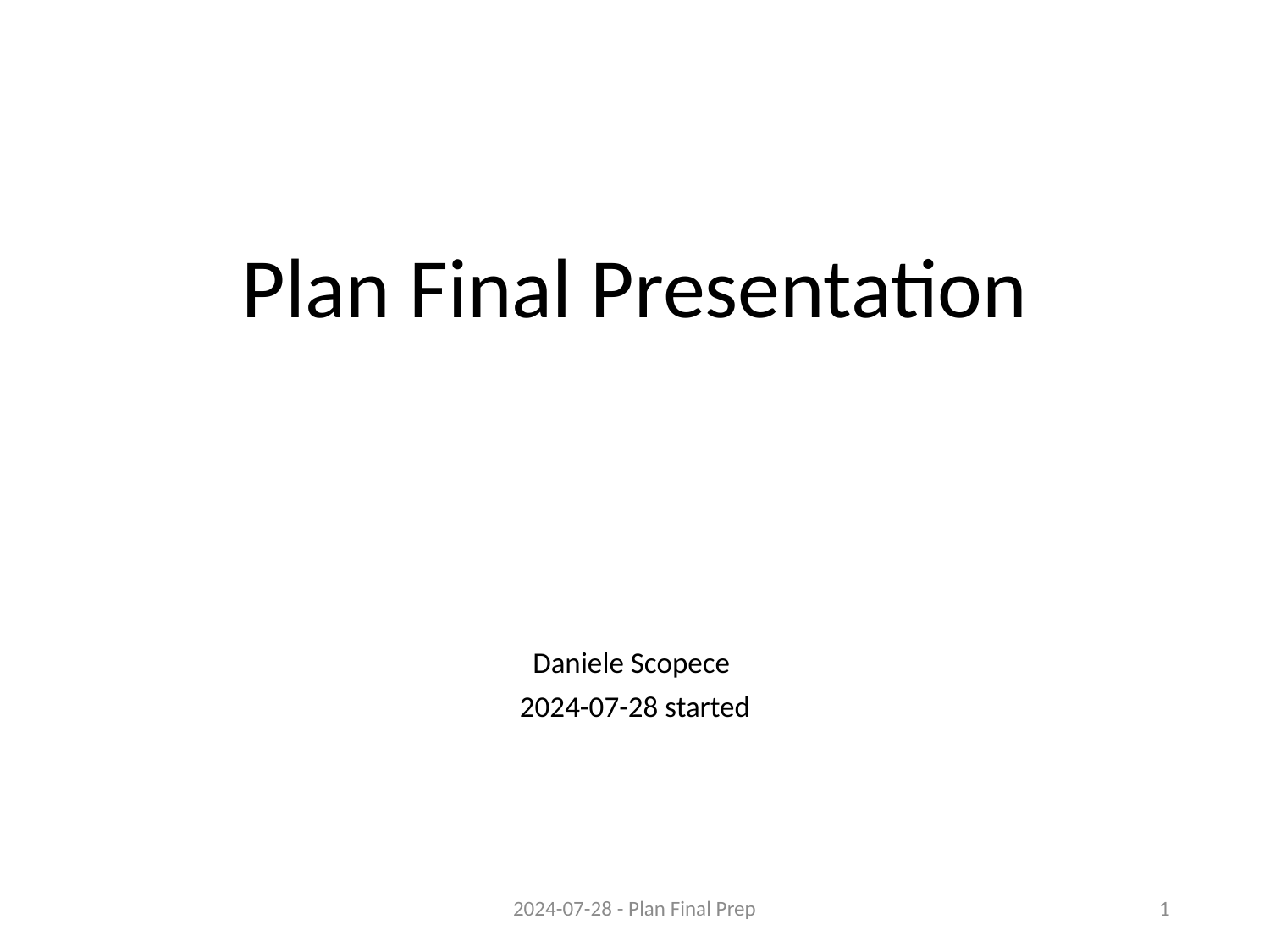

# Plan Final Presentation
Daniele Scopece
2024-07-28 started
2024-07-28 - Plan Final Prep
1